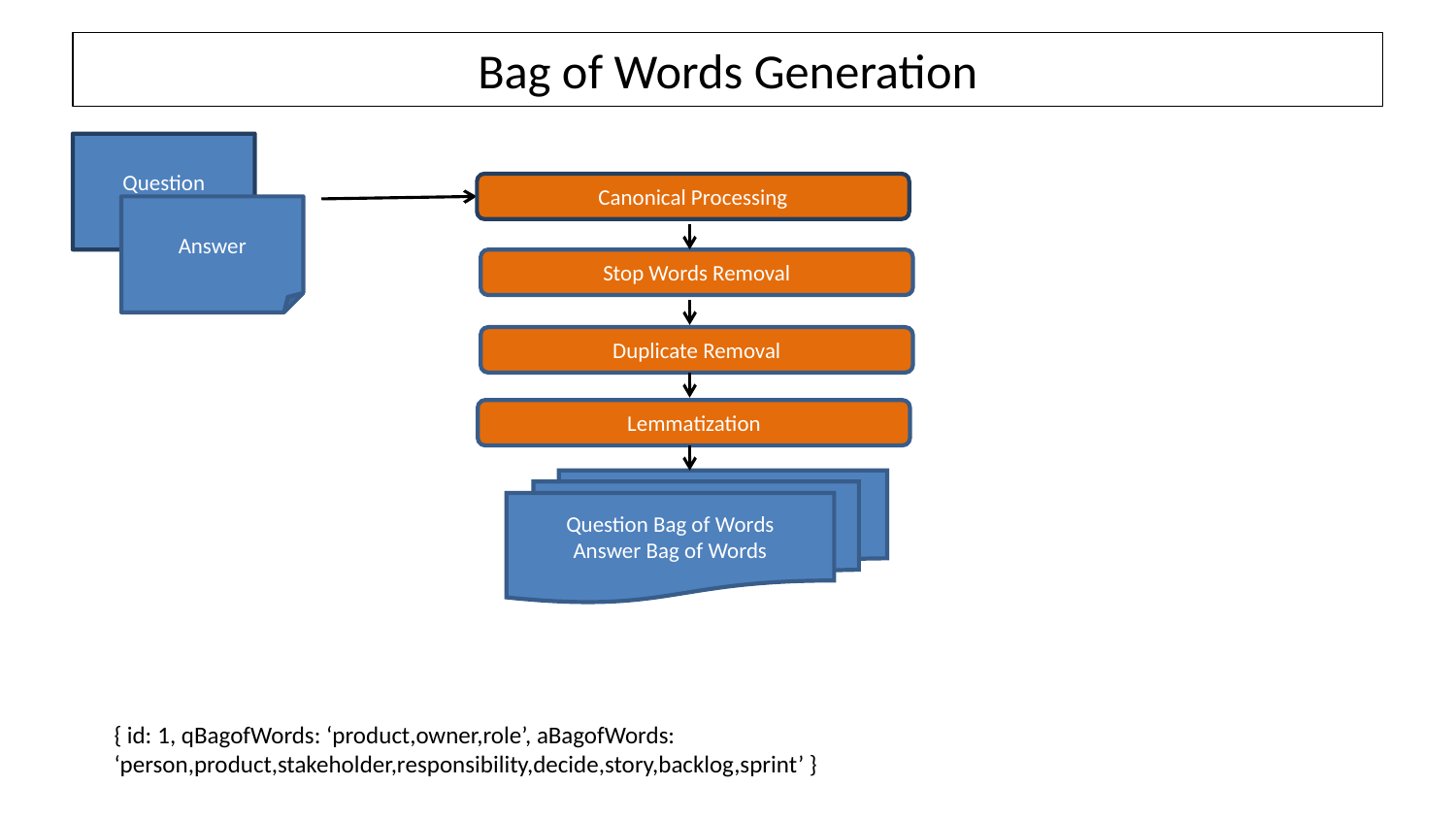

# Bag of Words Generation
Question

Canonical Processing
Answer

Stop Words Removal
Duplicate Removal
Lemmatization
Question Bag of Words
Answer Bag of Words

{ id: 1, qBagofWords: ‘product,owner,role’, aBagofWords:   ‘person,product,stakeholder,responsibility,decide,story,backlog,sprint’ }